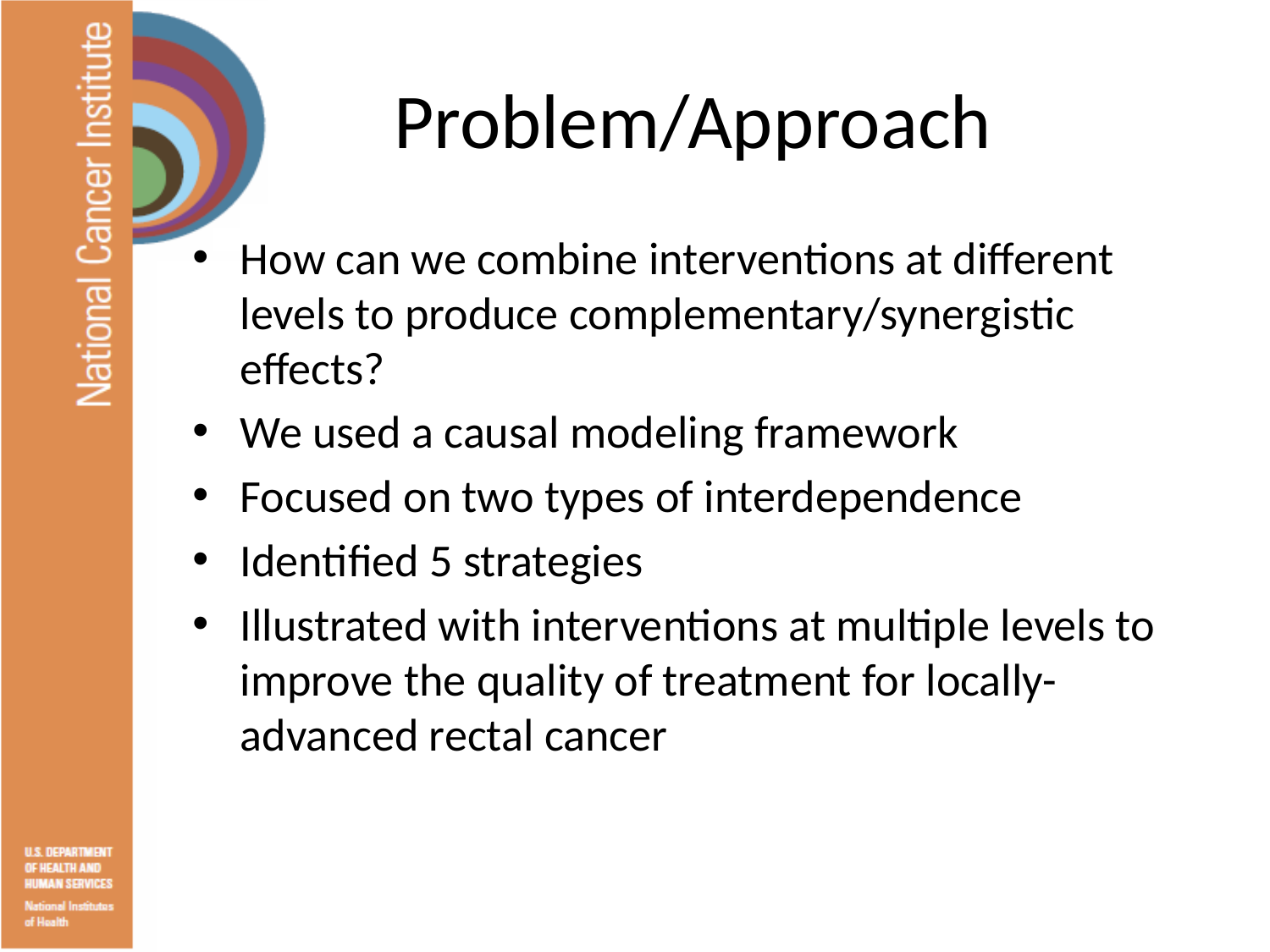

# Problem/Approach
How can we combine interventions at different levels to produce complementary/synergistic effects?
We used a causal modeling framework
Focused on two types of interdependence
Identified 5 strategies
Illustrated with interventions at multiple levels to improve the quality of treatment for locally-advanced rectal cancer